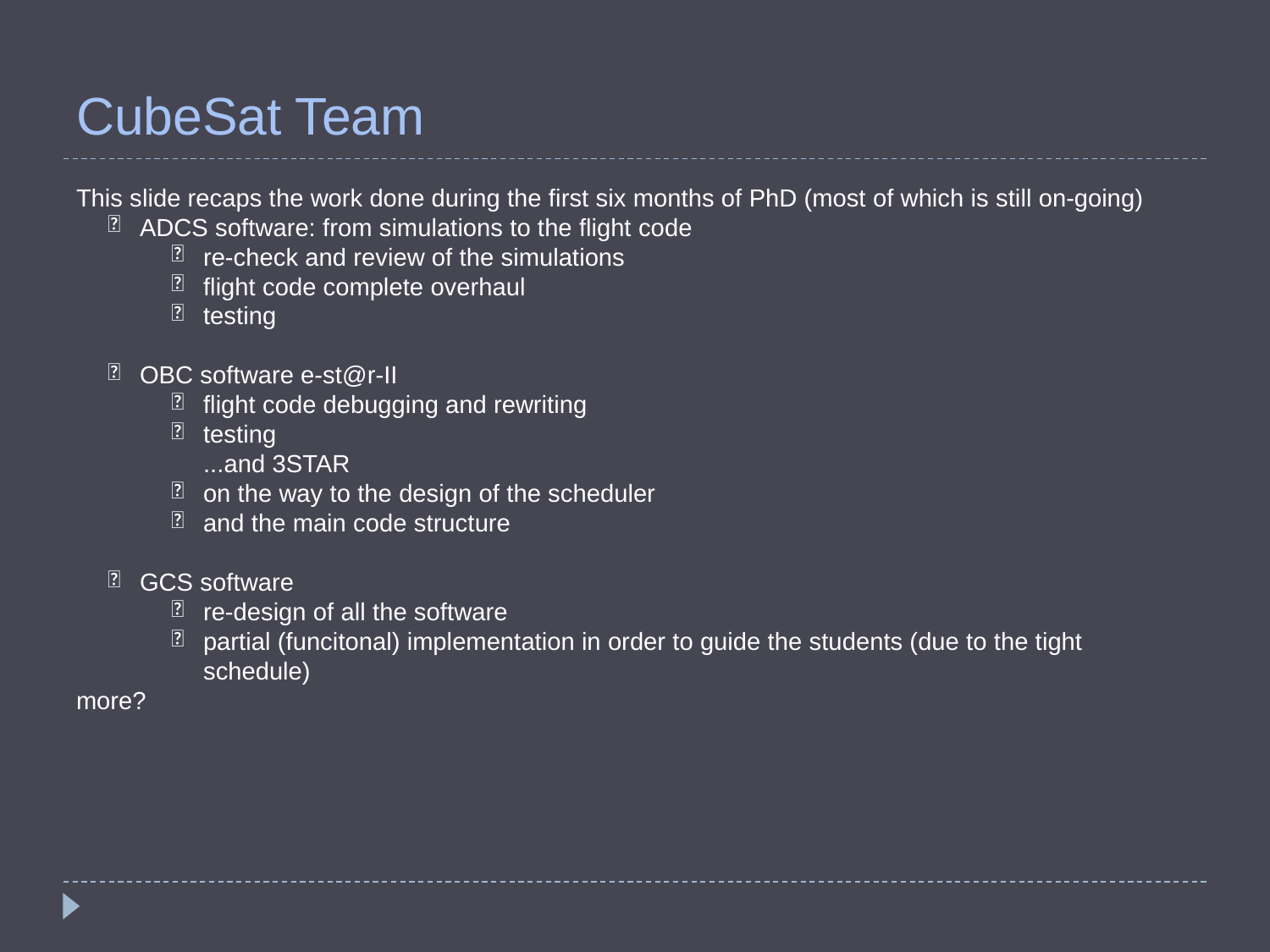

# CubeSat Team
This slide recaps the work done during the first six months of PhD (most of which is still on-going)
ADCS software: from simulations to the flight code
re-check and review of the simulations
flight code complete overhaul
testing

OBC software e-st@r-II
flight code debugging and rewriting
testing
	...and 3STAR
on the way to the design of the scheduler
and the main code structure

GCS software
re-design of all the software
partial (funcitonal) implementation in order to guide the students (due to the tight schedule)
more?